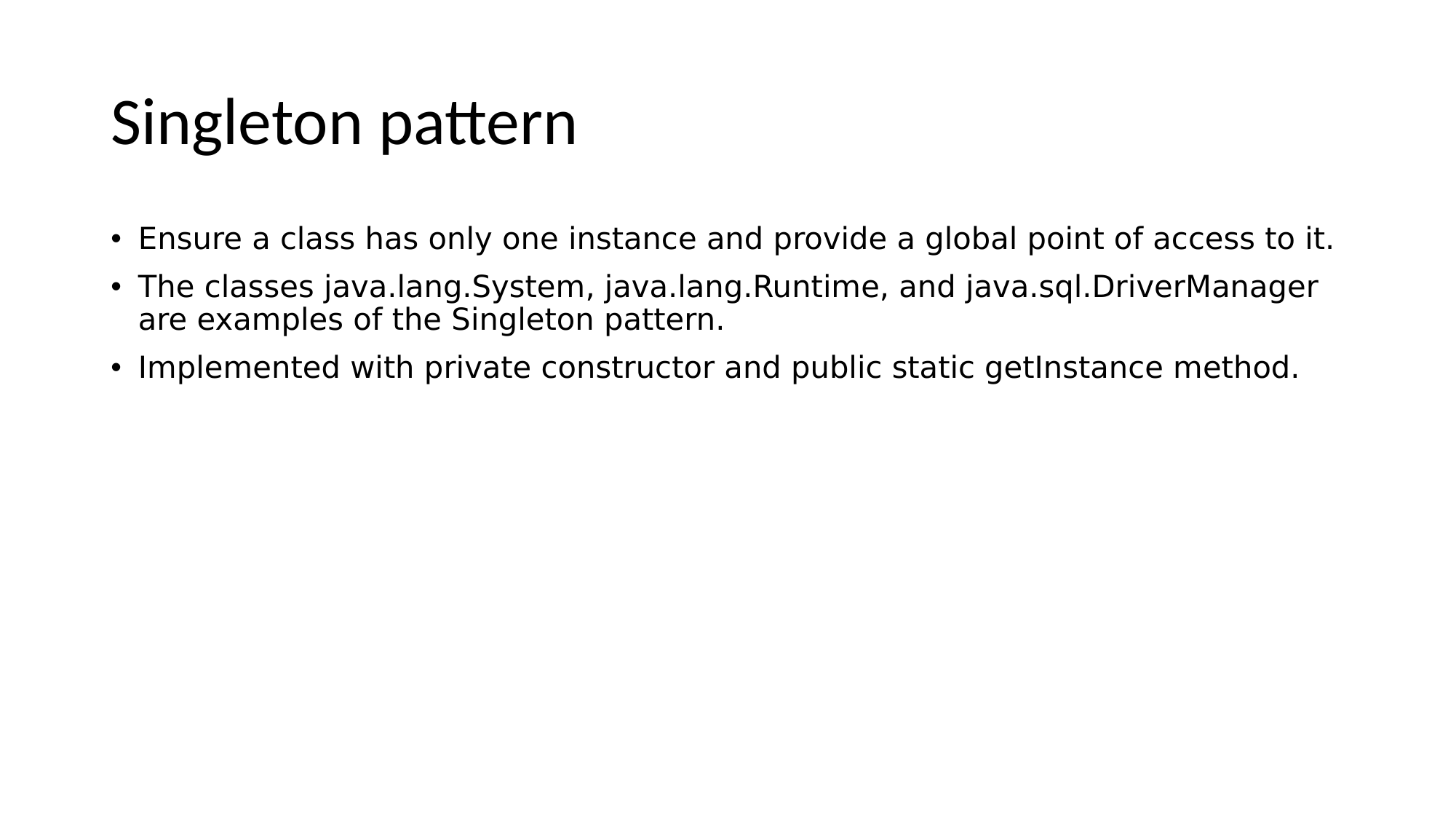

# Singleton pattern
Ensure a class has only one instance and provide a global point of access to it.
The classes java.lang.System, java.lang.Runtime, and java.sql.DriverManager are examples of the Singleton pattern.
Implemented with private constructor and public static getInstance method.